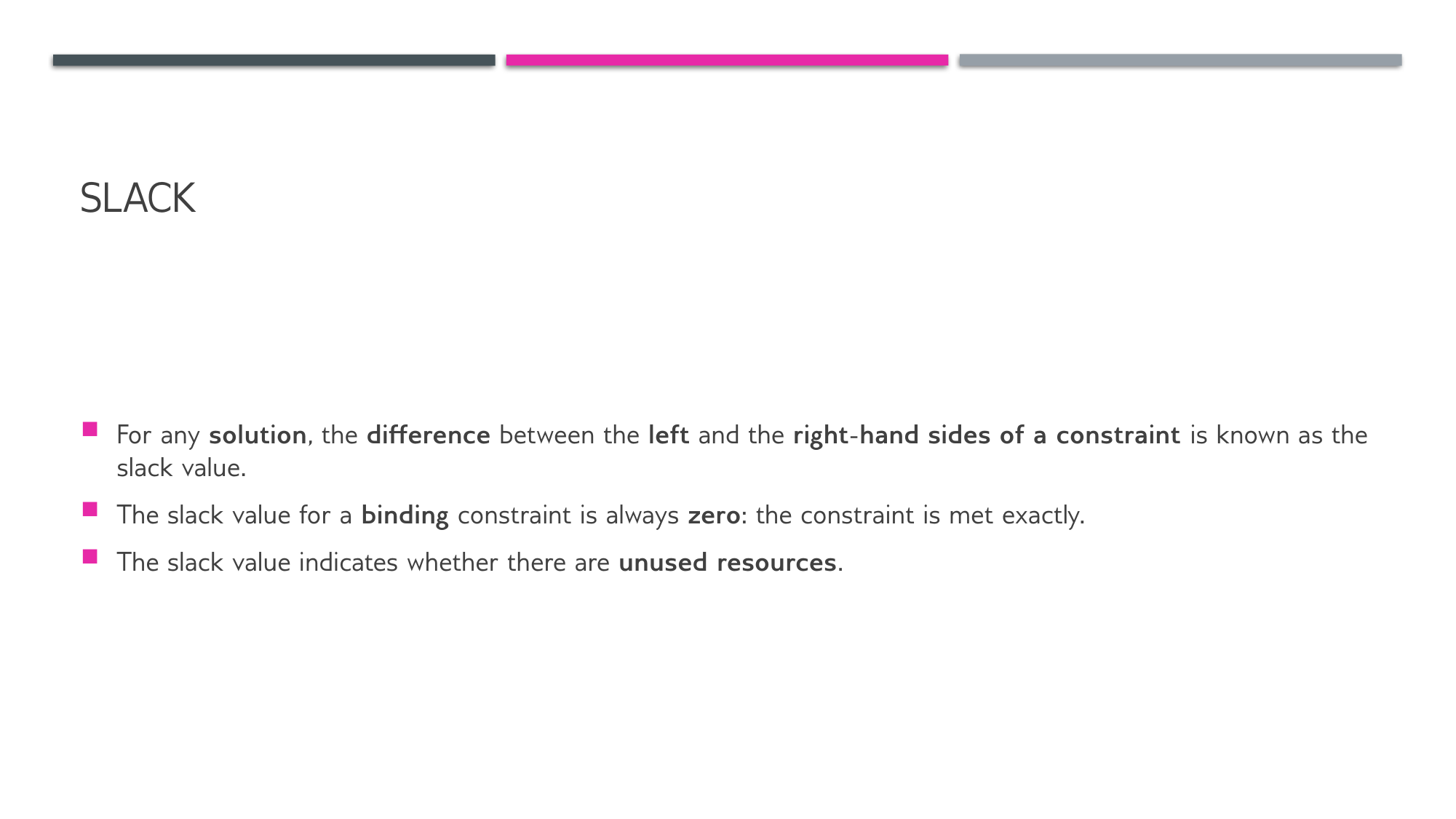

# slack
For any solution, the difference between the left and the right-hand sides of a constraint is known as the slack value.
The slack value for a binding constraint is always zero: the constraint is met exactly.
The slack value indicates whether there are unused resources.